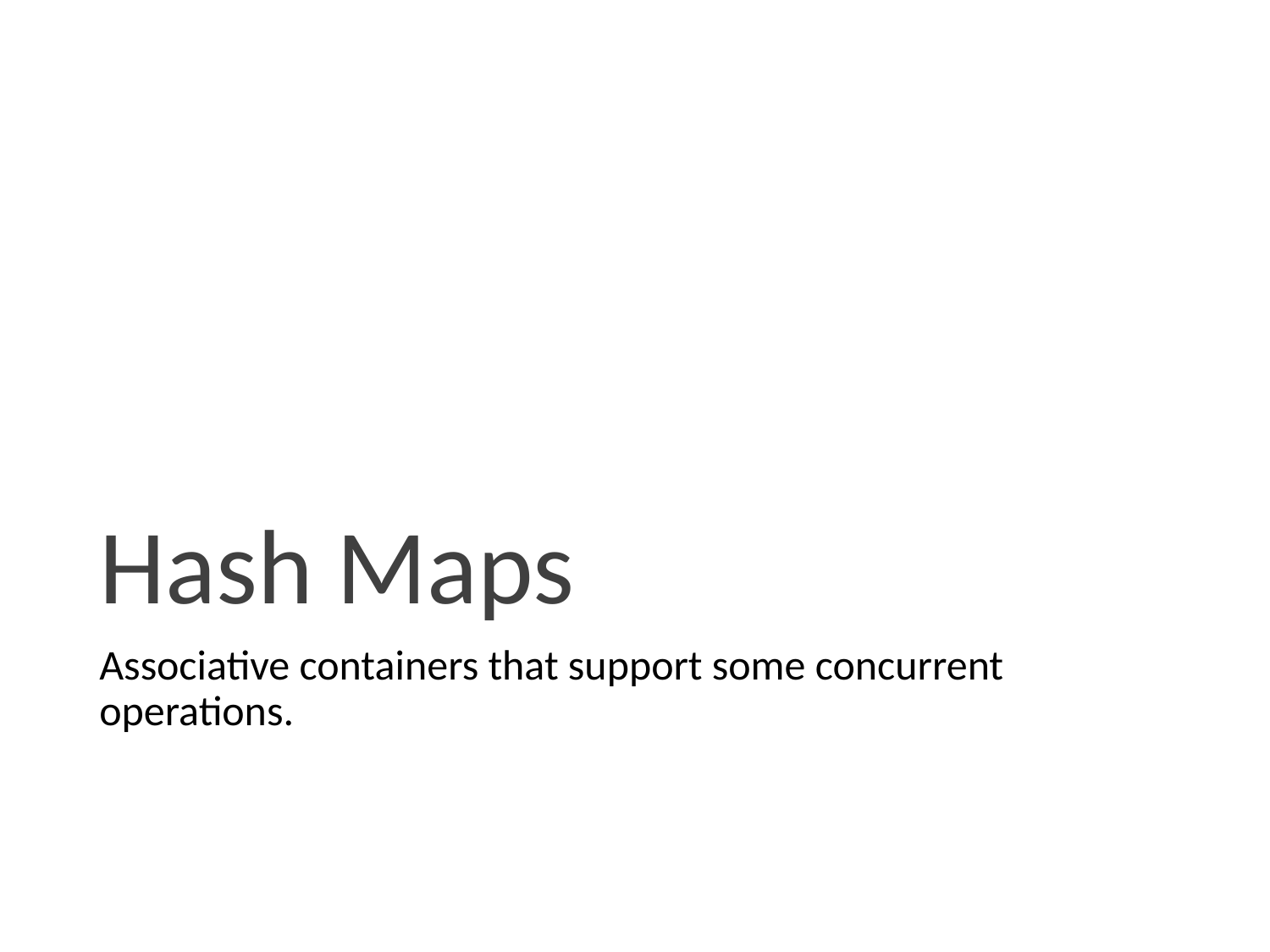

# Hash Maps
Associative containers that support some concurrent operations.